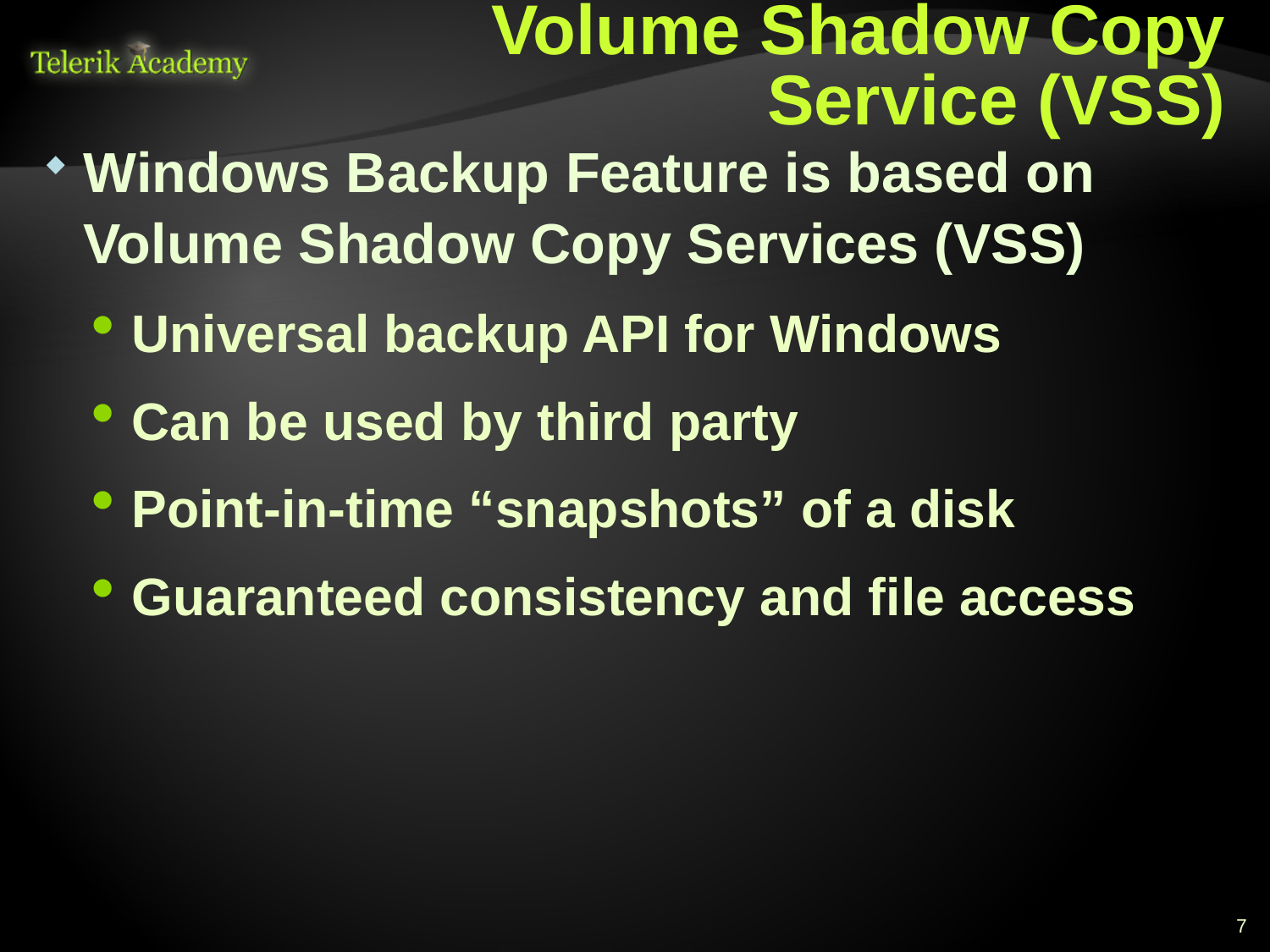

# Volume Shadow Copy Service (VSS)
Windows Backup Feature is based on Volume Shadow Copy Services (VSS)
Universal backup API for Windows
Can be used by third party
Point-in-time “snapshots” of a disk
Guaranteed consistency and file access

7